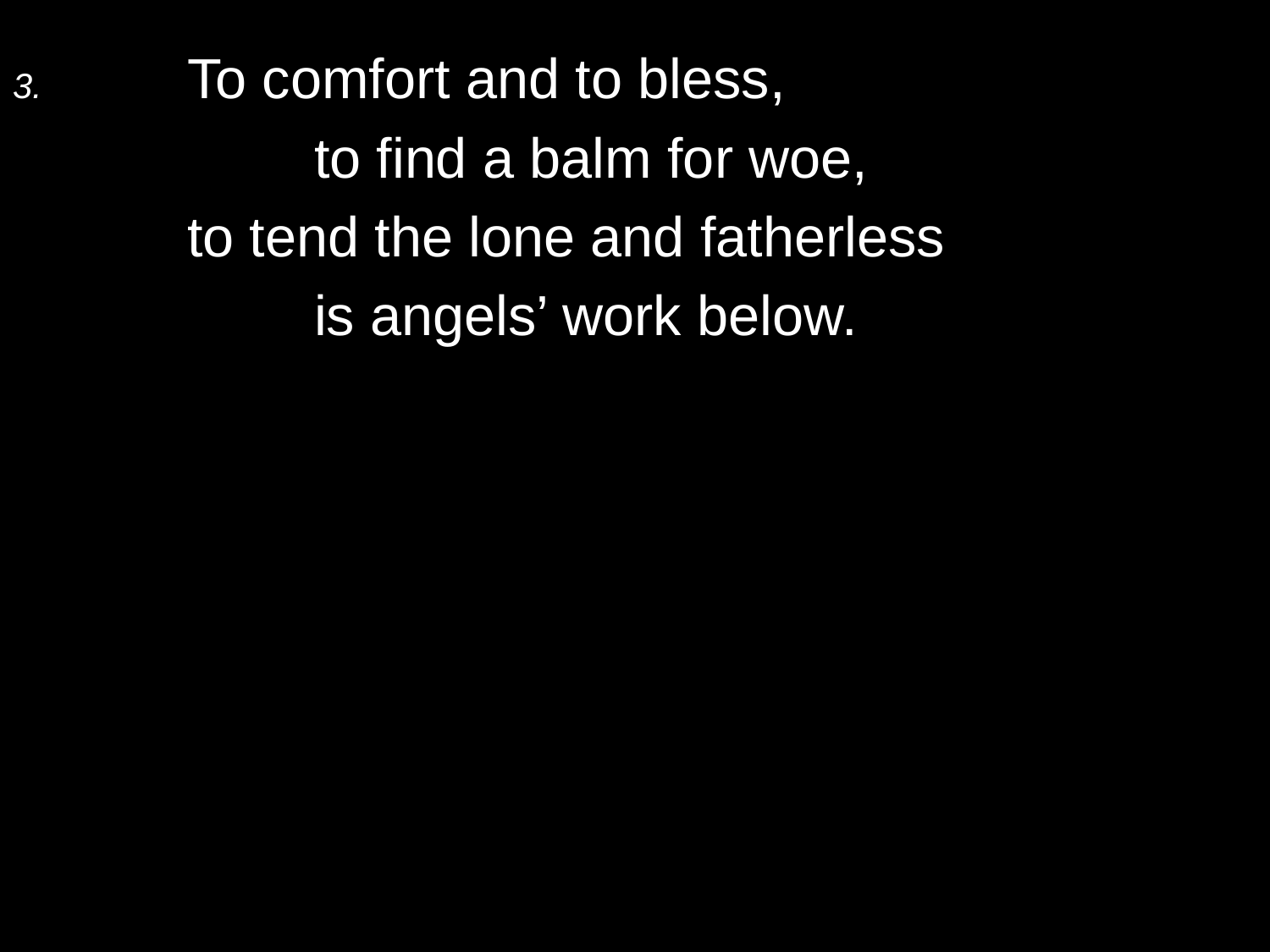

3.	To comfort and to bless,
		to find a balm for woe,
	to tend the lone and fatherless
		is angels’ work below.